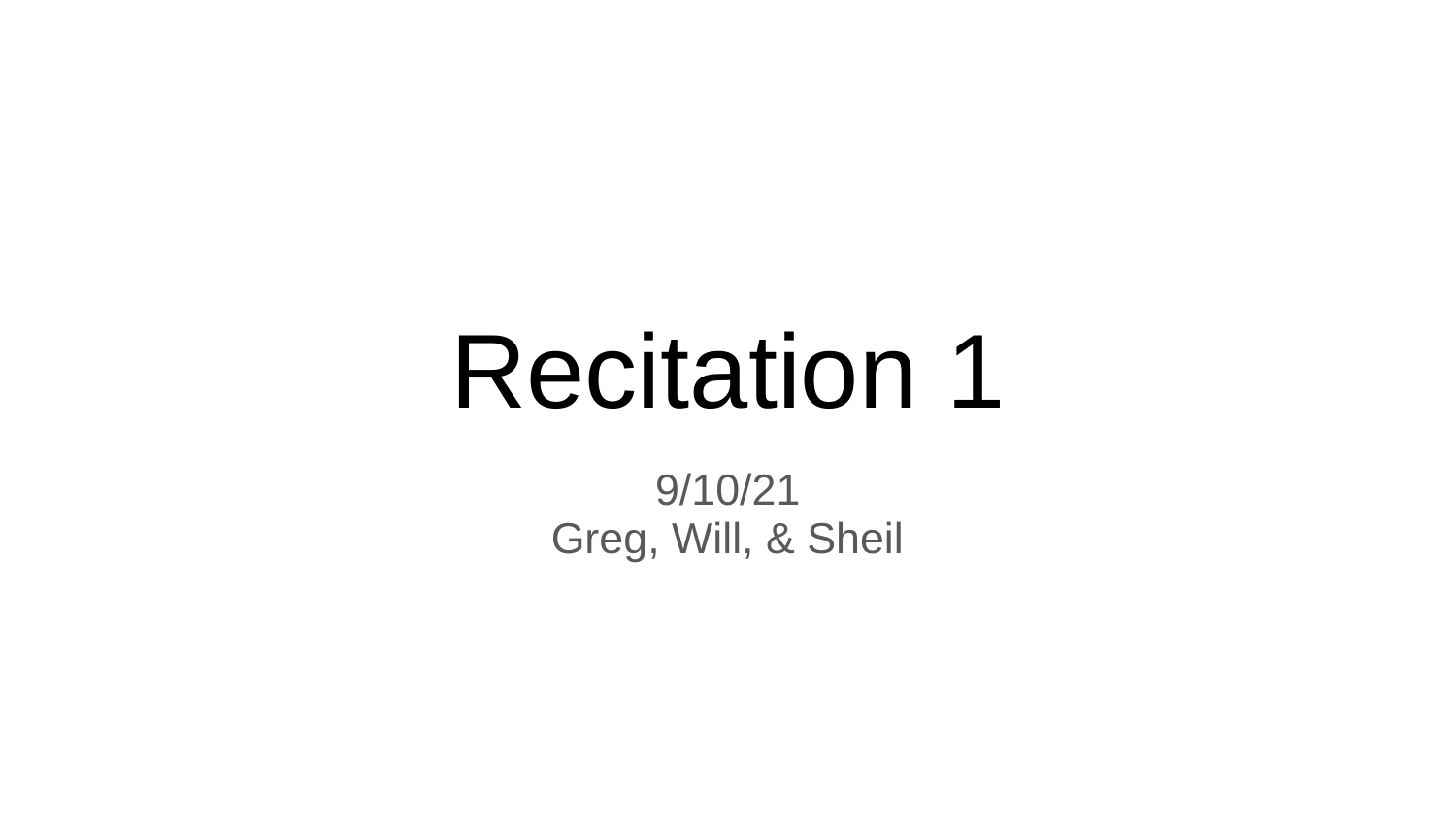

# Recitation 1
9/10/21
Greg, Will, & Sheil